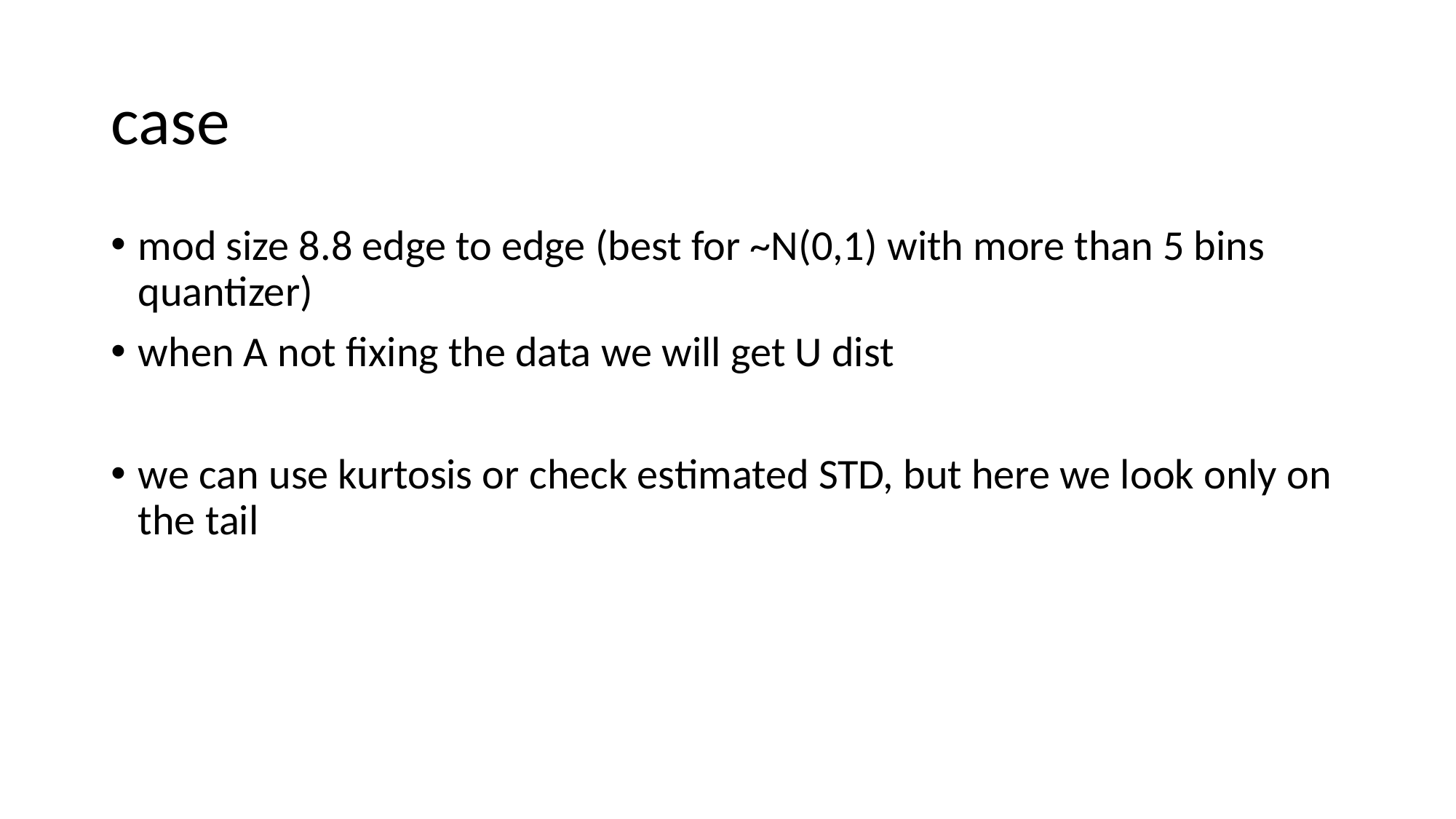

# case
mod size 8.8 edge to edge (best for ~N(0,1) with more than 5 bins quantizer)
when A not fixing the data we will get U dist

we can use kurtosis or check estimated STD, but here we look only on the tail